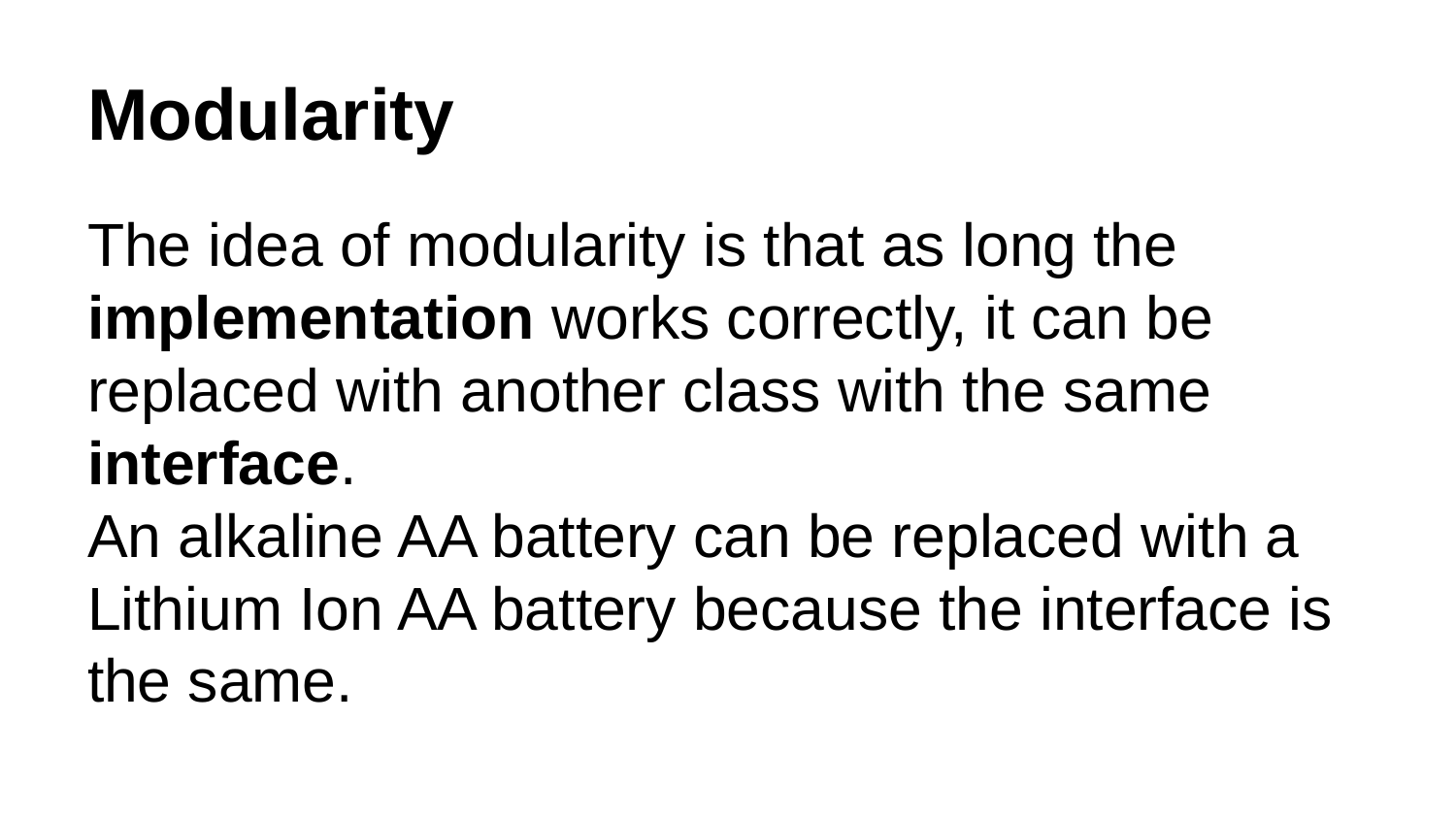

# Modularity
The idea of modularity is that as long the implementation works correctly, it can be replaced with another class with the same interface.
An alkaline AA battery can be replaced with a Lithium Ion AA battery because the interface is the same.